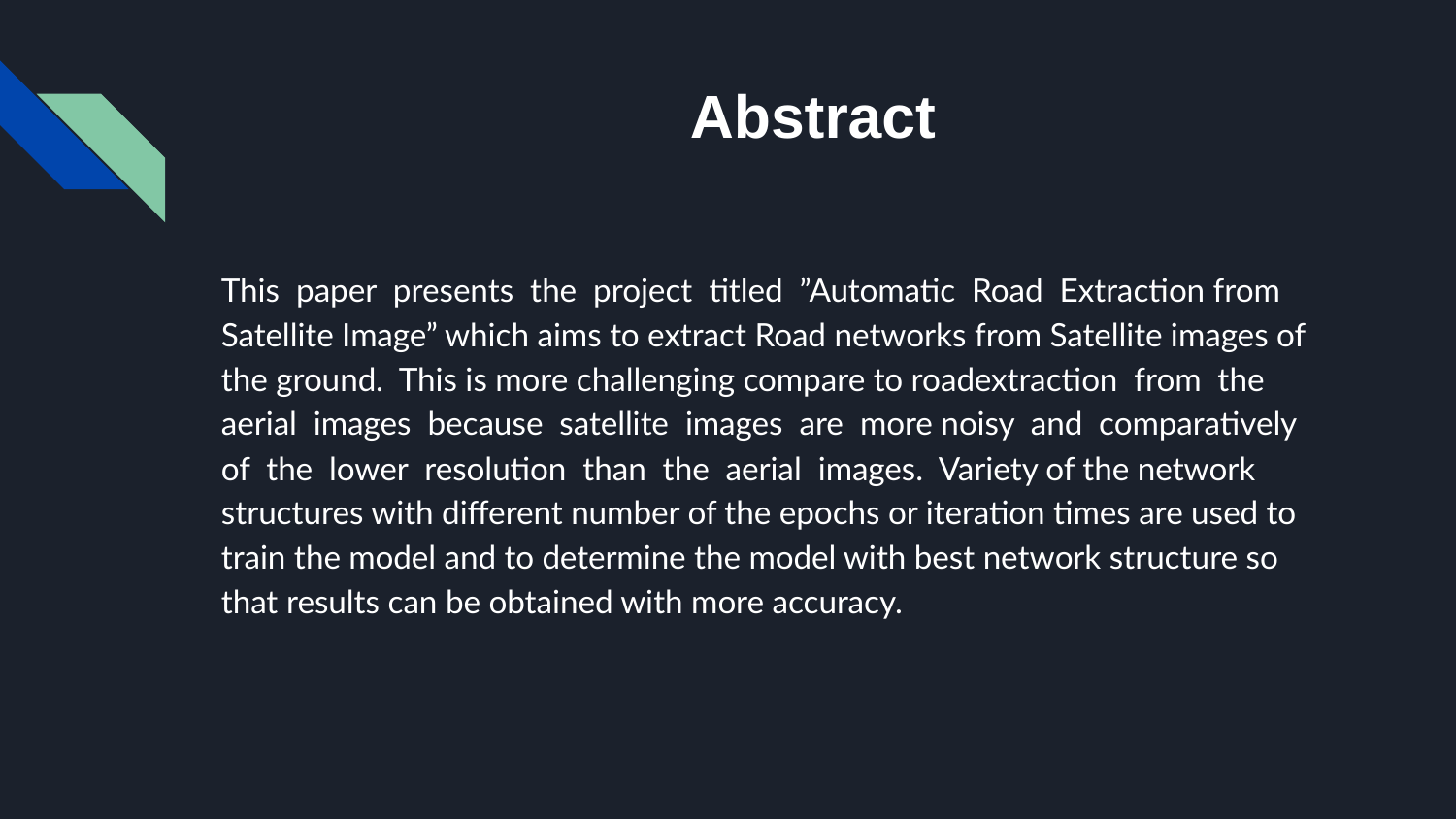

# Abstract
This  paper  presents  the  project  titled  ”Automatic  Road  Extraction from Satellite Image” which aims to extract Road networks from Satellite images of the ground.  This is more challenging compare to roadextraction  from  the  aerial  images  because  satellite  images  are  more noisy  and  comparatively  of  the  lower  resolution  than  the  aerial  images.  Variety of the network structures with different number of the epochs or iteration times are used to train the model and to determine the model with best network structure so that results can be obtained with more accuracy.